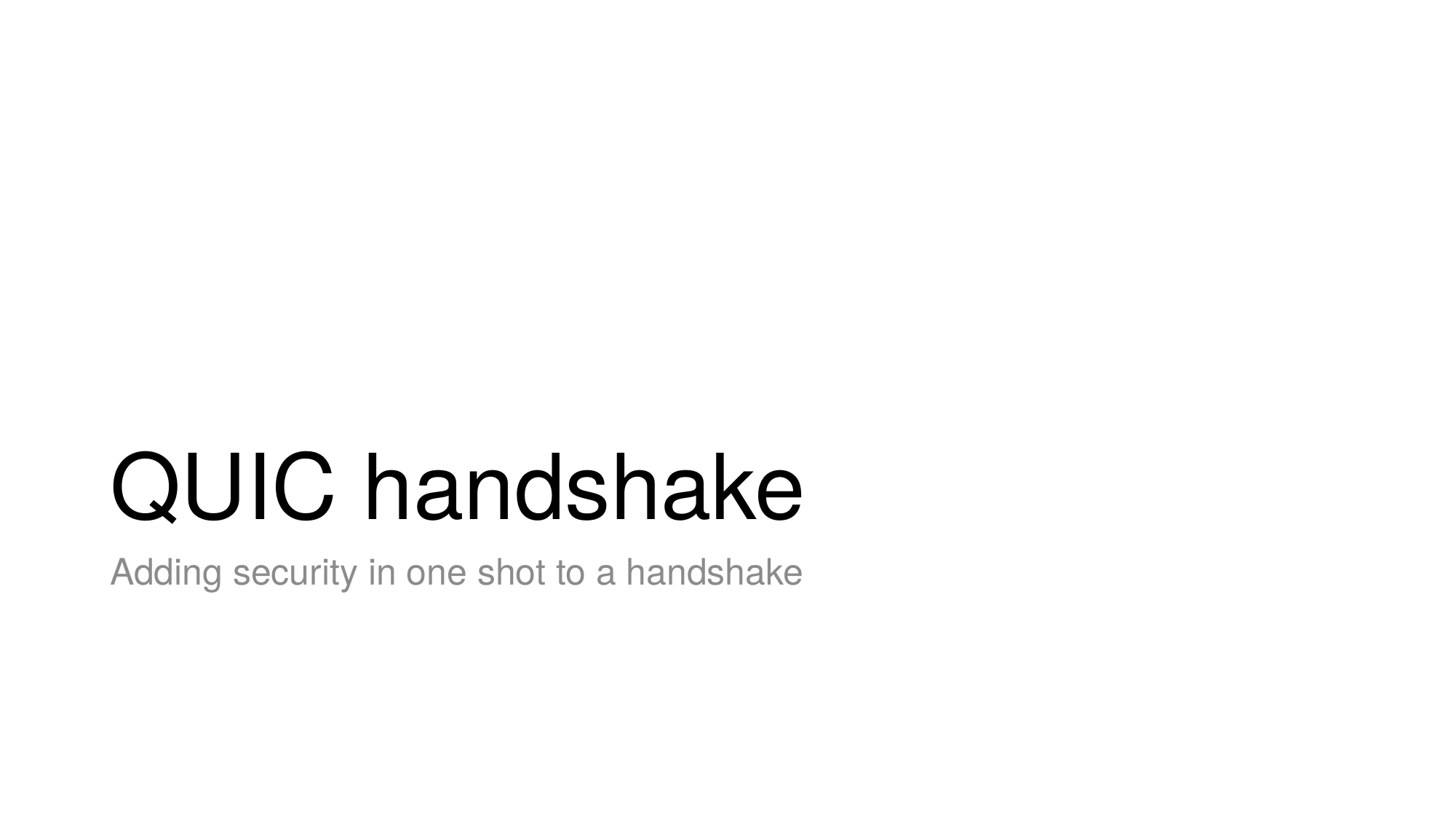

# QUIC handshake
Adding security in one shot to a handshake